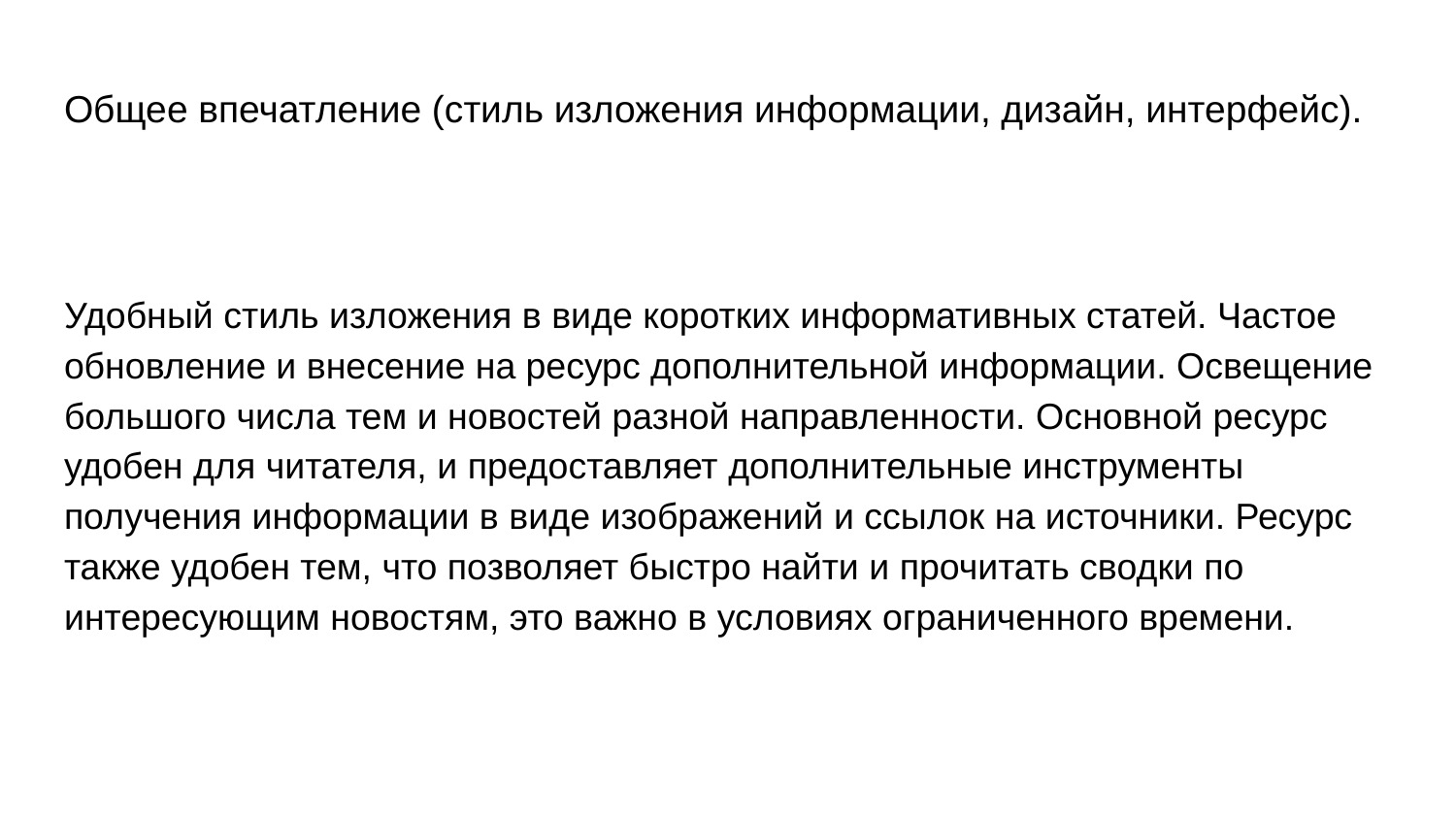

# Общее впечатление (стиль изложения информации, дизайн, интерфейс).
Удобный стиль изложения в виде коротких информативных статей. Частое обновление и внесение на ресурс дополнительной информации. Освещение большого числа тем и новостей разной направленности. Основной ресурс удобен для читателя, и предоставляет дополнительные инструменты получения информации в виде изображений и ссылок на источники. Ресурс также удобен тем, что позволяет быстро найти и прочитать сводки по интересующим новостям, это важно в условиях ограниченного времени.